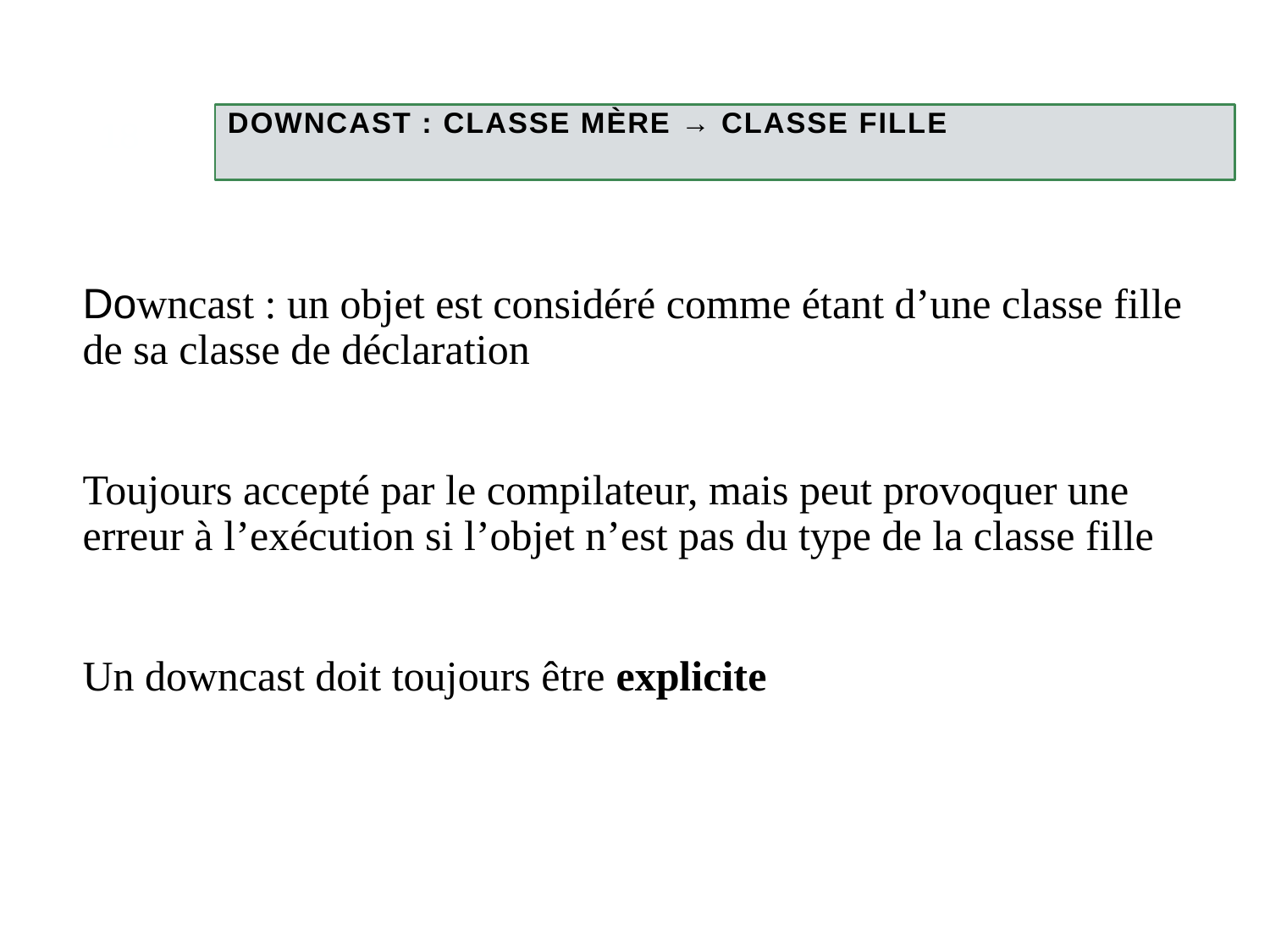

# DownCast : classe mère → classe fille
18
Downcast : un objet est considéré comme étant d’une classe fille de sa classe de déclaration

Toujours accepté par le compilateur, mais peut provoquer une erreur à l’exécution si l’objet n’est pas du type de la classe fille

Un downcast doit toujours être explicite